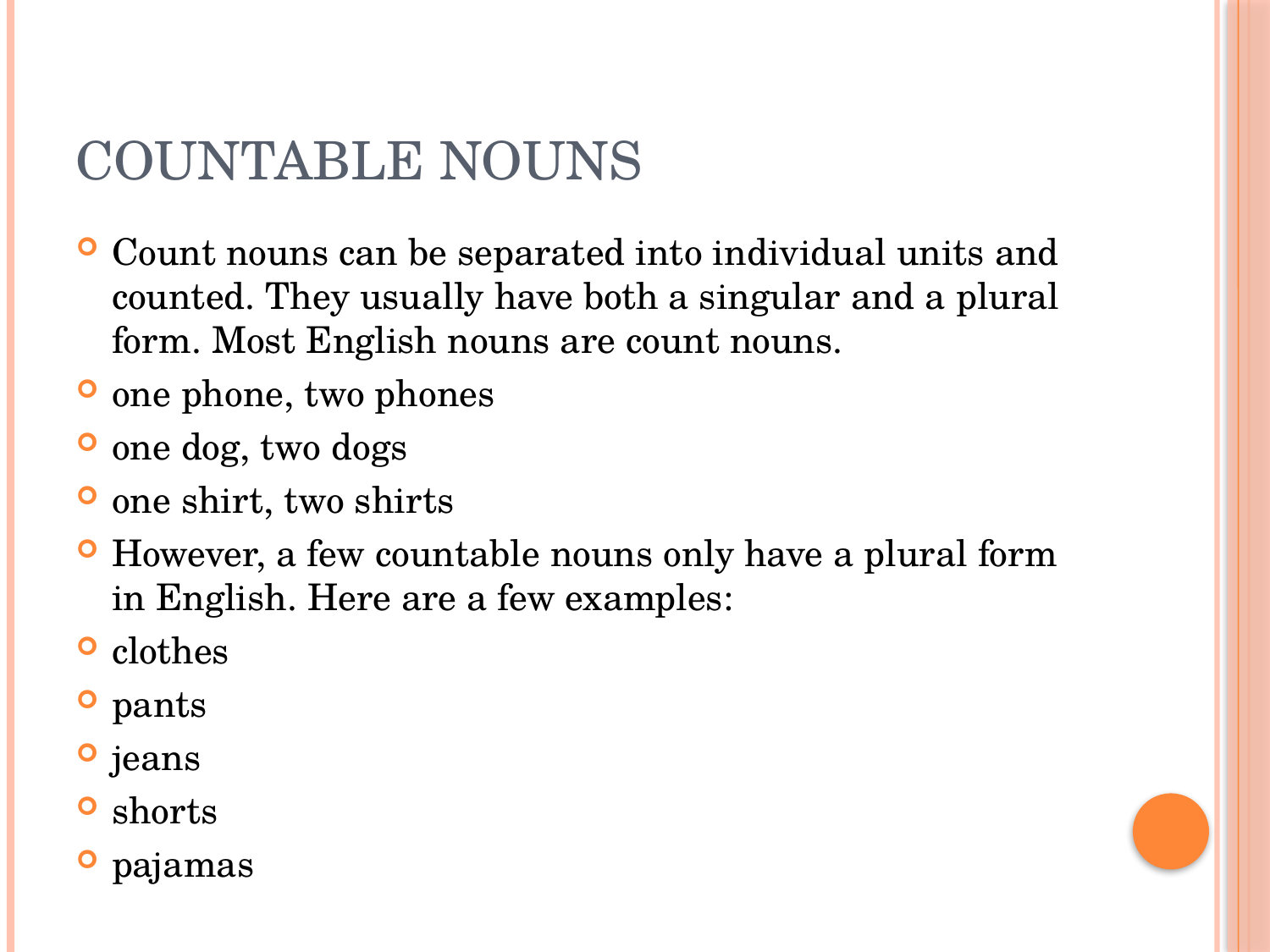

# Countable Nouns
Count nouns can be separated into individual units and counted. They usually have both a singular and a plural form. Most English nouns are count nouns.
one phone, two phones
one dog, two dogs
one shirt, two shirts
However, a few countable nouns only have a plural form in English. Here are a few examples:
clothes
pants
jeans
shorts
pajamas